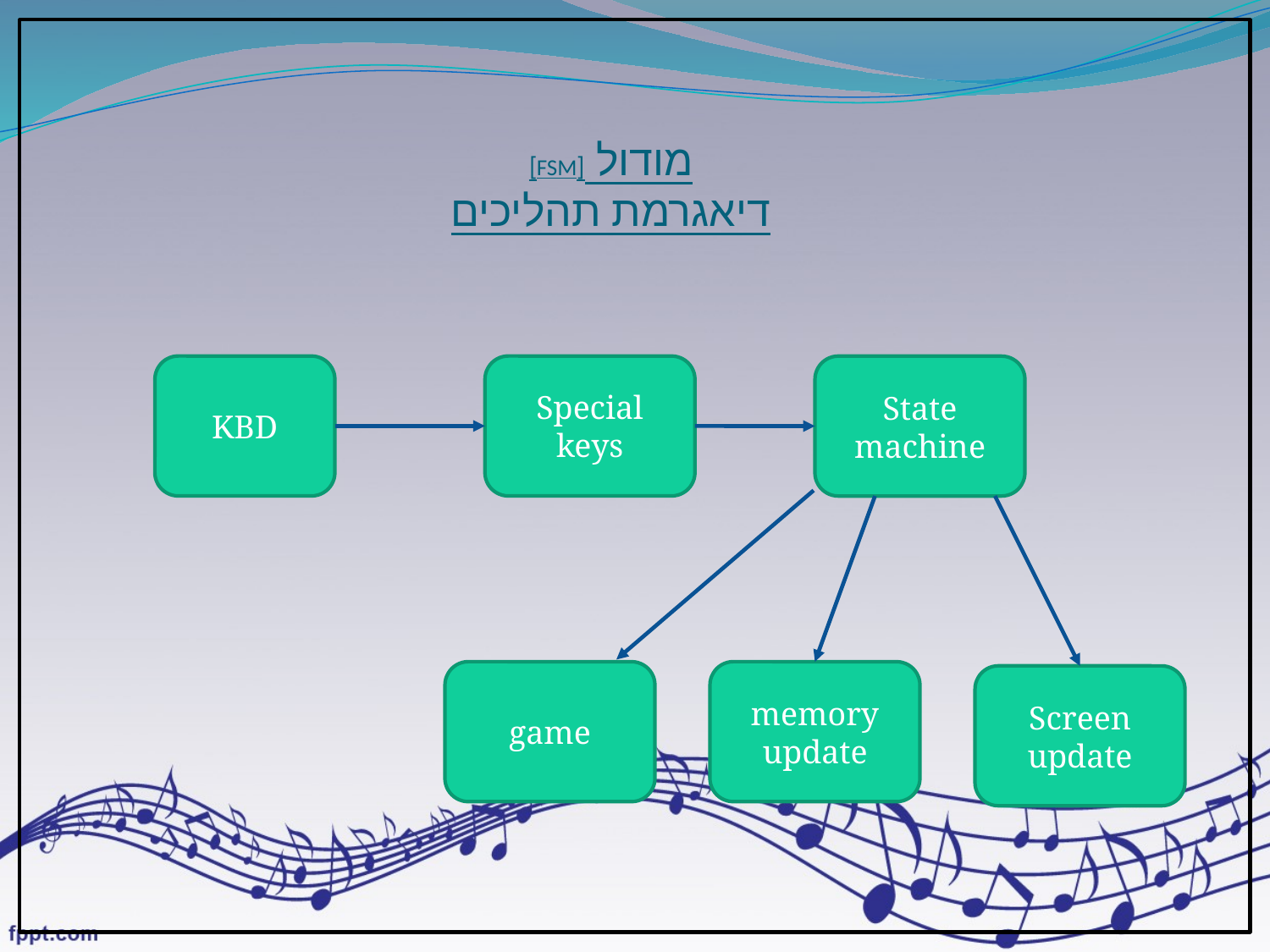

# מודול [FSM] דיאגרמת תהליכים
KBD
Special keys
State machine
game
memory update
Screen update